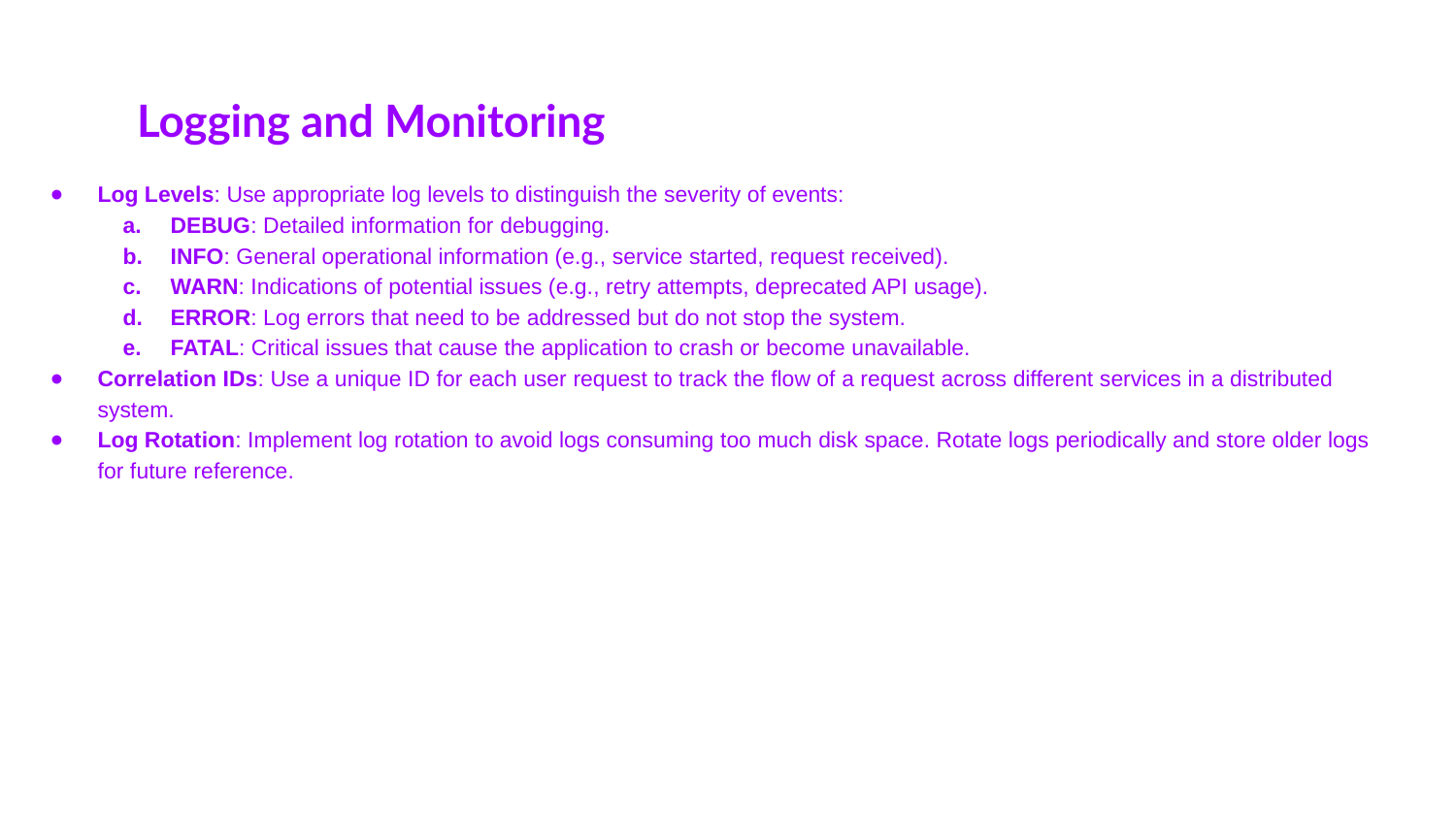

# Logging and Monitoring
Log Levels: Use appropriate log levels to distinguish the severity of events:
DEBUG: Detailed information for debugging.
INFO: General operational information (e.g., service started, request received).
WARN: Indications of potential issues (e.g., retry attempts, deprecated API usage).
ERROR: Log errors that need to be addressed but do not stop the system.
FATAL: Critical issues that cause the application to crash or become unavailable.
Correlation IDs: Use a unique ID for each user request to track the flow of a request across different services in a distributed system.
Log Rotation: Implement log rotation to avoid logs consuming too much disk space. Rotate logs periodically and store older logs for future reference.